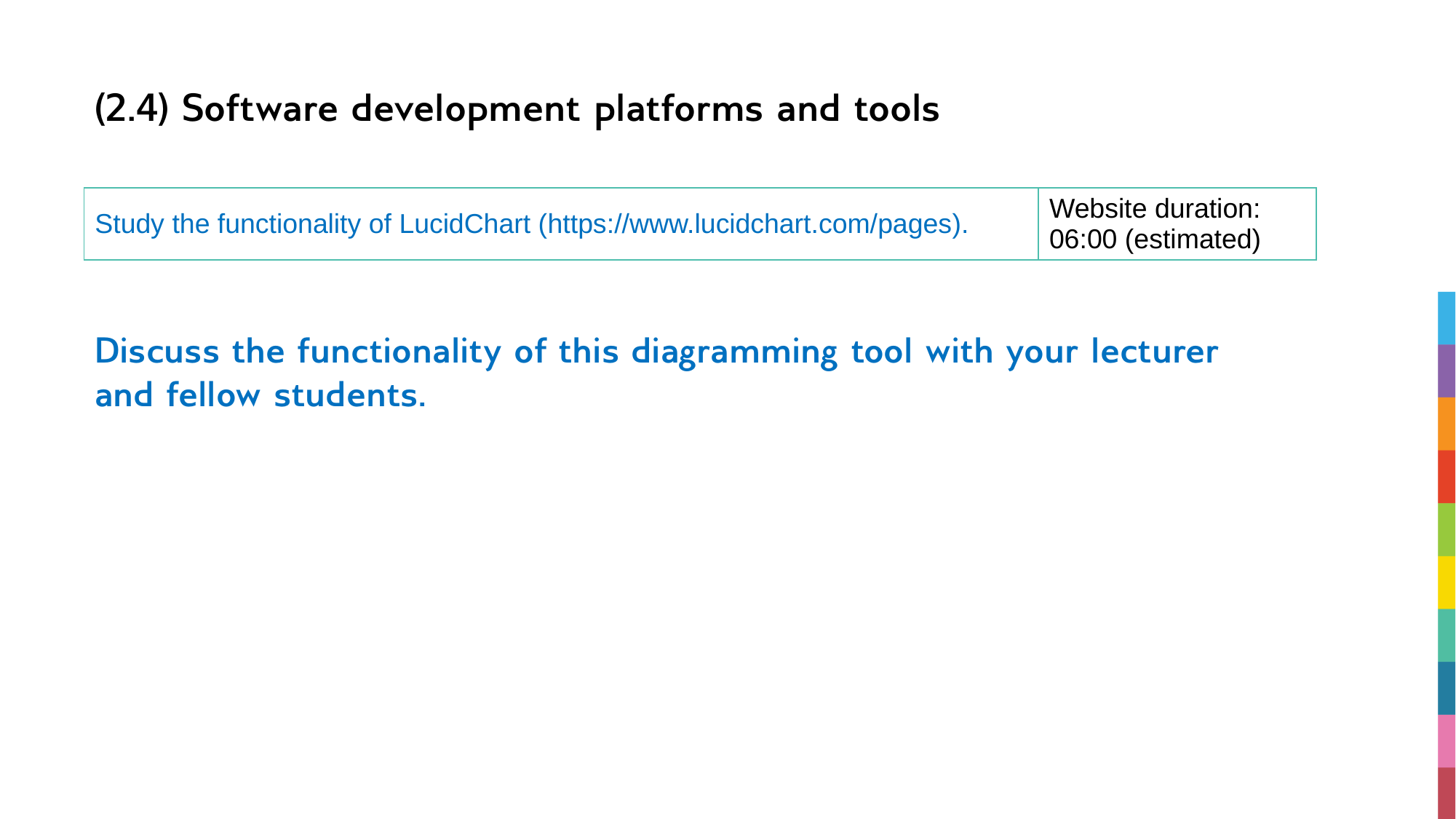

# (2.4) Software development platforms and tools
| Study the functionality of LucidChart (https://www.lucidchart.com/pages). | Website duration: 06:00 (estimated) |
| --- | --- |
Discuss the functionality of this diagramming tool with your lecturer and fellow students.